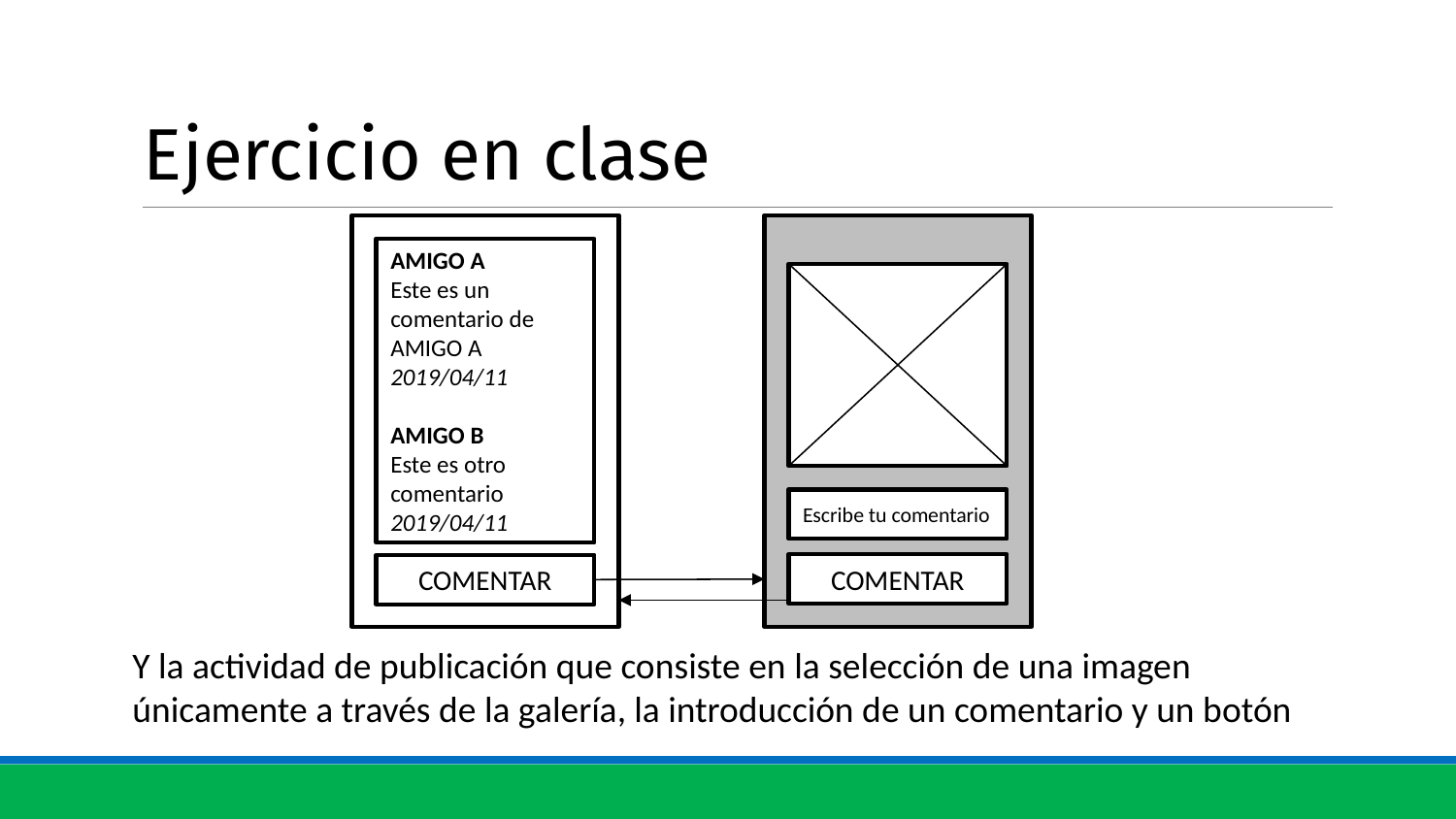

# Ejercicio en clase

AMIGO A
Este es un comentario de AMIGO A
2019/04/11

AMIGO B
Este es otro comentario
2019/04/11

Escribe tu comentario
COMENTAR
COMENTAR
Y la actividad de publicación que consiste en la selección de una imagen únicamente a través de la galería, la introducción de un comentario y un botón